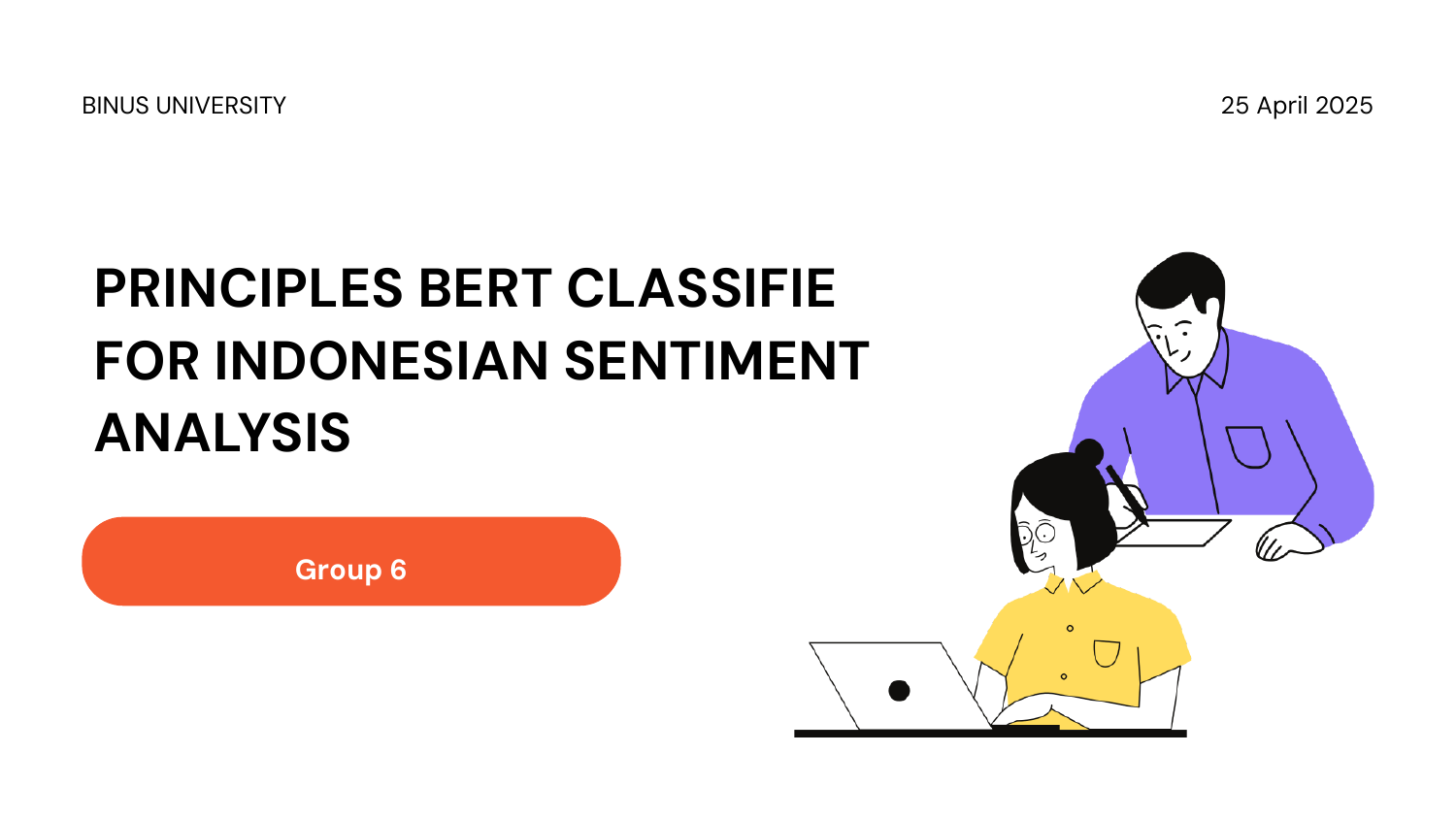

BINUS UNIVERSITY
25 April 2025

PRINCIPLES BERT CLASSIFIE FOR INDONESIAN SENTIMENT ANALYSIS

Group 6